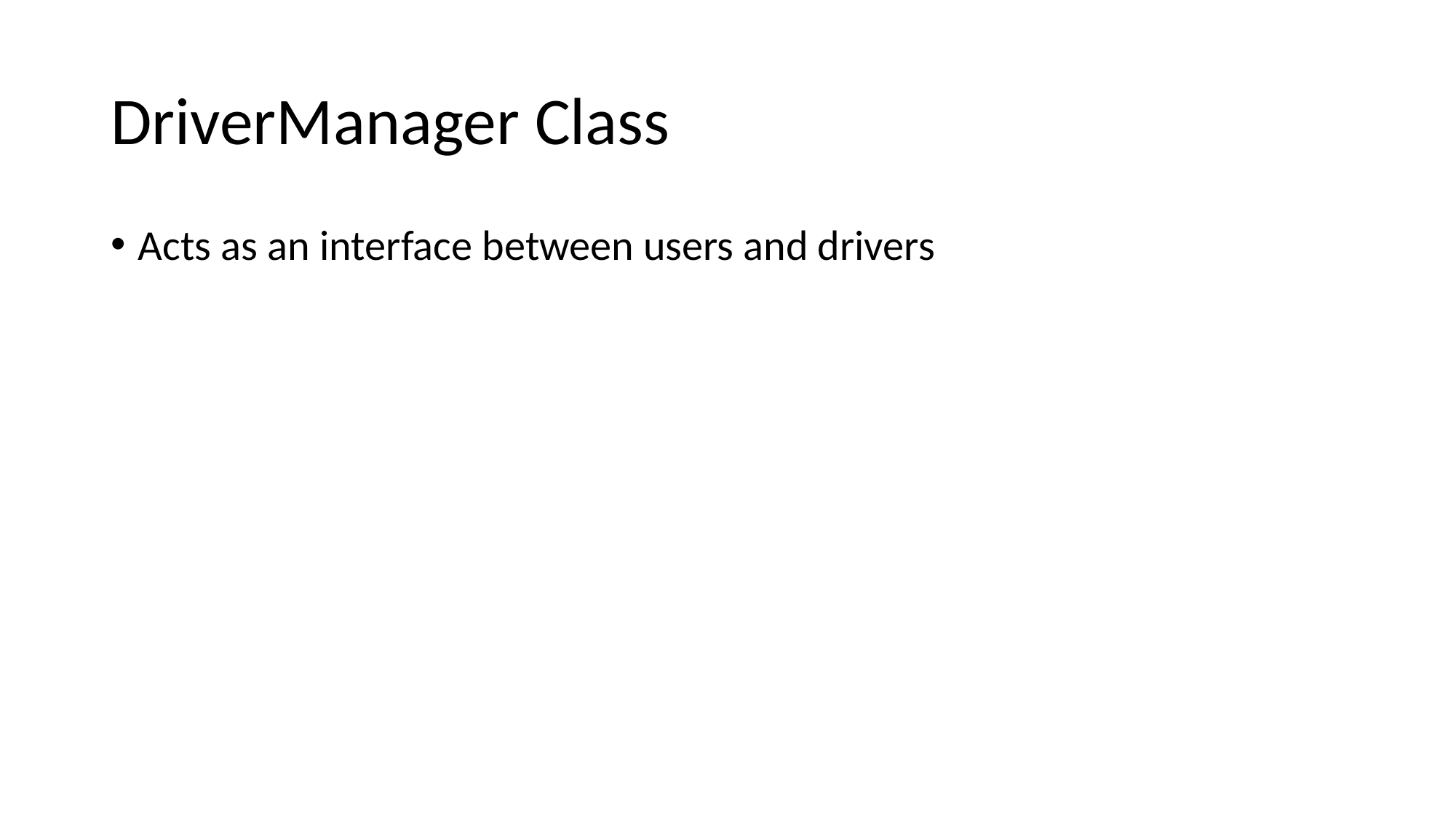

# DriverManager Class
Acts as an interface between users and drivers